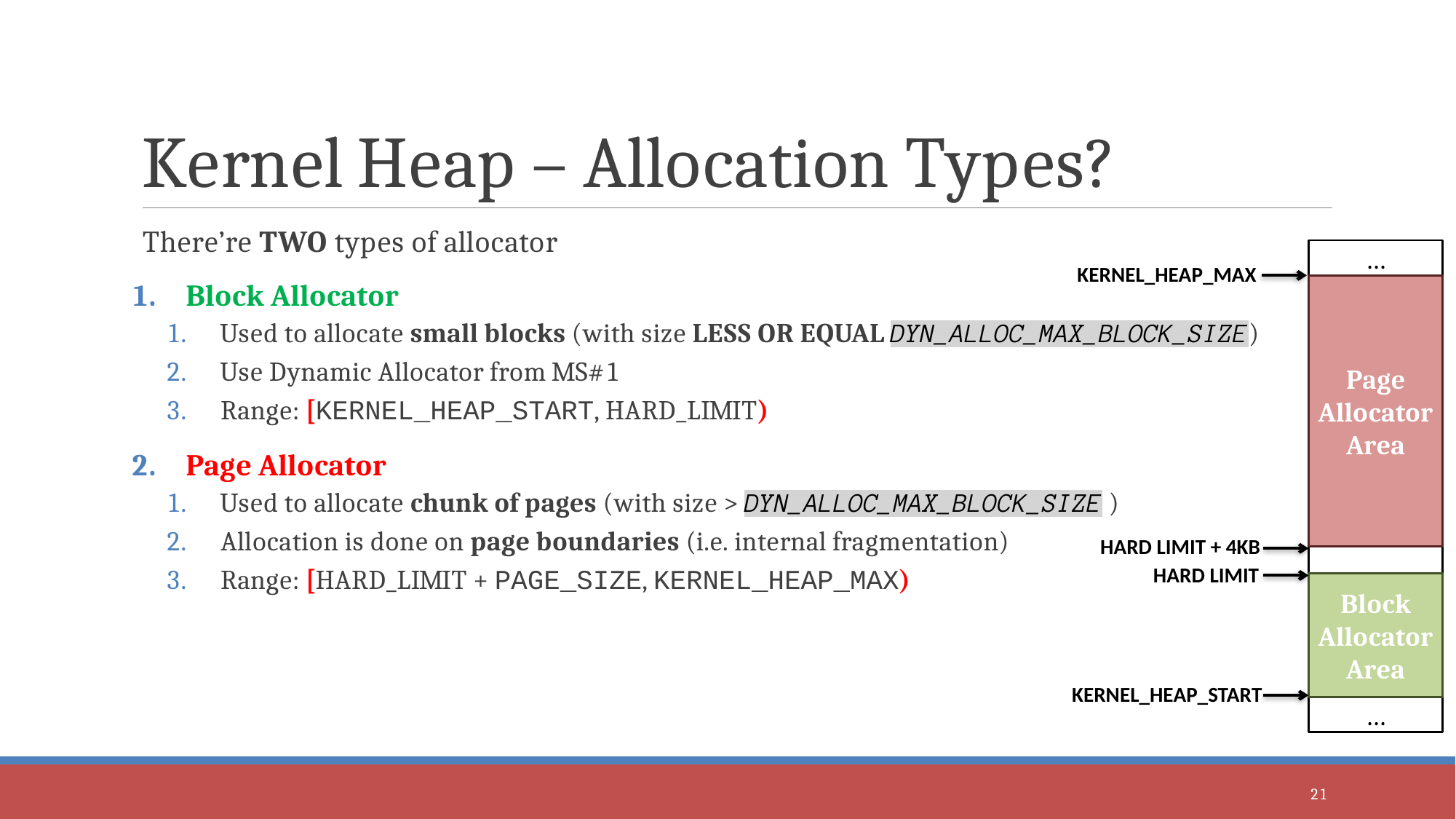

# Kernel Heap – Allocation Types?
There’re TWO types of allocator
Block Allocator
Used to allocate small blocks (with size LESS OR EQUAL DYN_ALLOC_MAX_BLOCK_SIZE)
Use Dynamic Allocator from MS#1
Range: [KERNEL_HEAP_START, HARD_LIMIT)
Page Allocator
Used to allocate chunk of pages (with size > DYN_ALLOC_MAX_BLOCK_SIZE )
Allocation is done on page boundaries (i.e. internal fragmentation)
Range: [HARD_LIMIT + PAGE_SIZE, KERNEL_HEAP_MAX)

…
KERNEL_HEAP_MAX
KERNEL HEAP
Page Allocator Area
HARD LIMIT + 4KB
HARD LIMIT
Block Allocator Area
KERNEL_HEAP_START
…
21